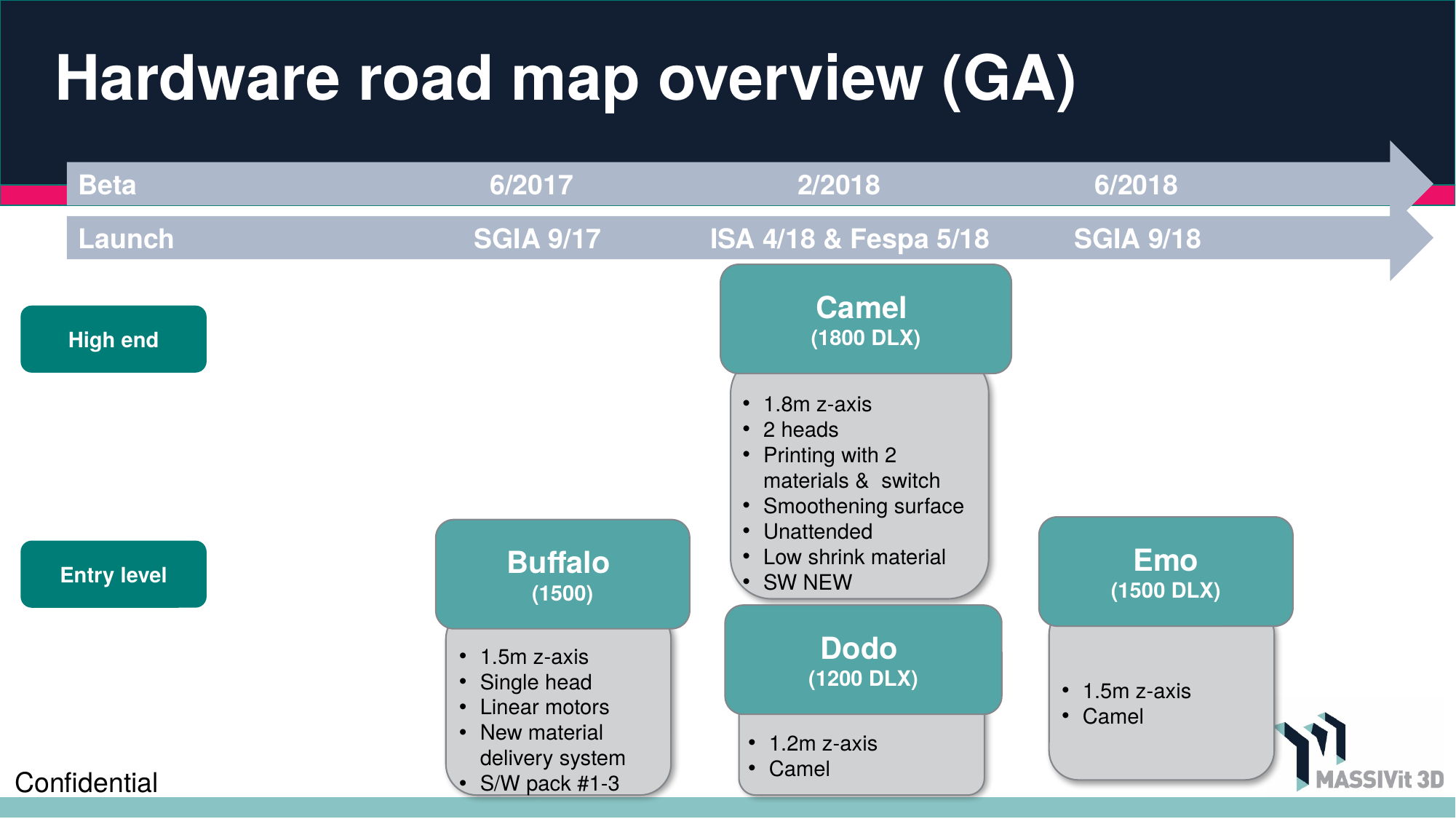

# Hardware road map overview (GA)
Beta	             	 6/2017	                 	2/2018	                         6/2018
Launch     		                         SGIA 9/17		ISA 4/18 & Fespa 5/18		SGIA 9/18
Camel
(1800 DLX)
High end
1.8m z-axis
2 heads
Printing with 2 materials &  switch
Smoothening surface
Unattended
Low shrink material
SW NEW

Emo
(1500 DLX)
Buffalo
(1500)
Entry level
Dodo
(1200 DLX)
1.5m z-axis
Camel
1.5m z-axis
Single head
Linear motors
New material delivery system
S/W pack #1-3

1.2m z-axis
Camel
Confidential